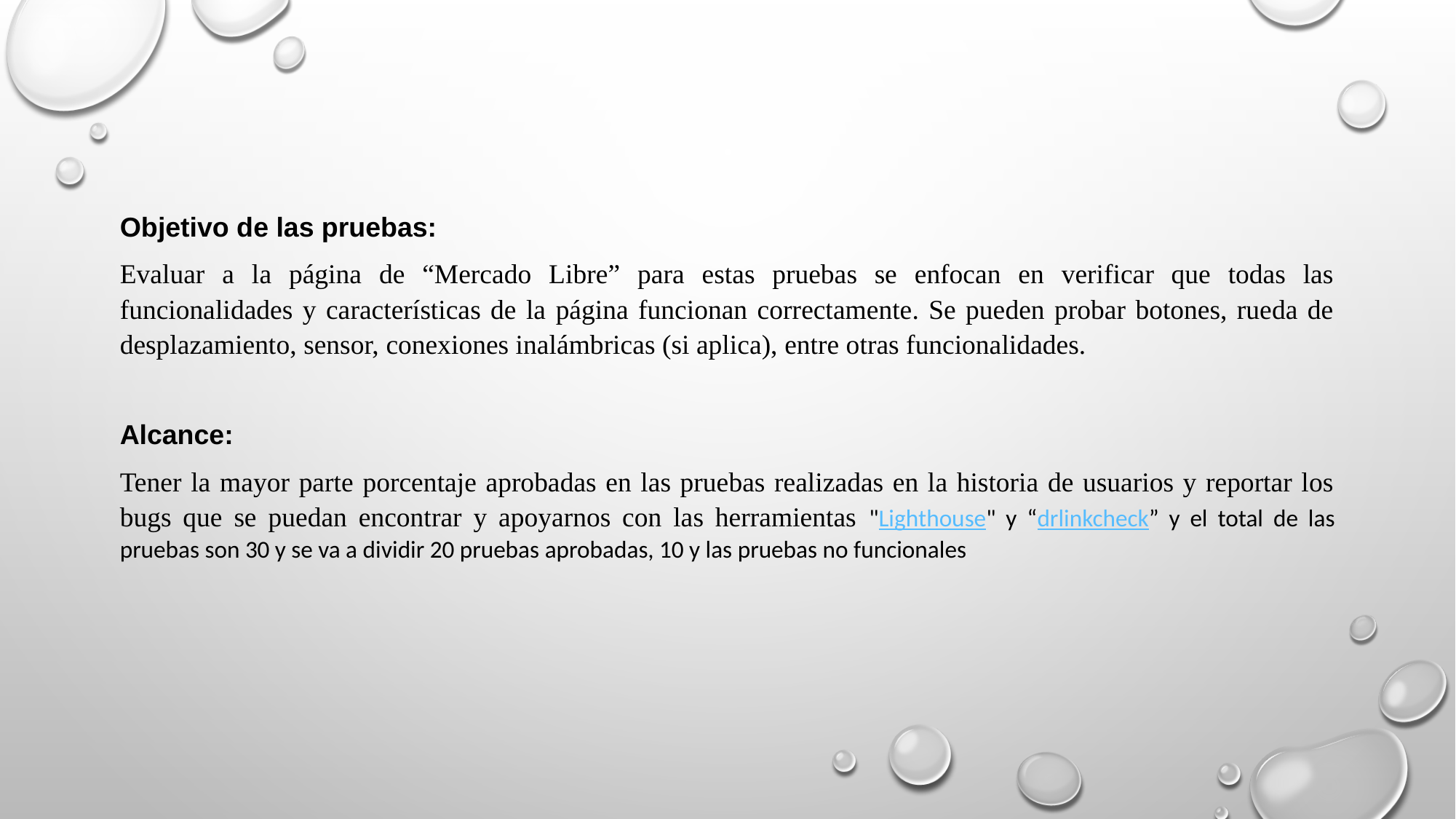

Objetivo de las pruebas:
Evaluar a la página de “Mercado Libre” para estas pruebas se enfocan en verificar que todas las funcionalidades y características de la página funcionan correctamente. Se pueden probar botones, rueda de desplazamiento, sensor, conexiones inalámbricas (si aplica), entre otras funcionalidades.

Alcance:
Tener la mayor parte porcentaje aprobadas en las pruebas realizadas en la historia de usuarios y reportar los bugs que se puedan encontrar y apoyarnos con las herramientas "Lighthouse" y “drlinkcheck” y el total de las pruebas son 30 y se va a dividir 20 pruebas aprobadas, 10 y las pruebas no funcionales